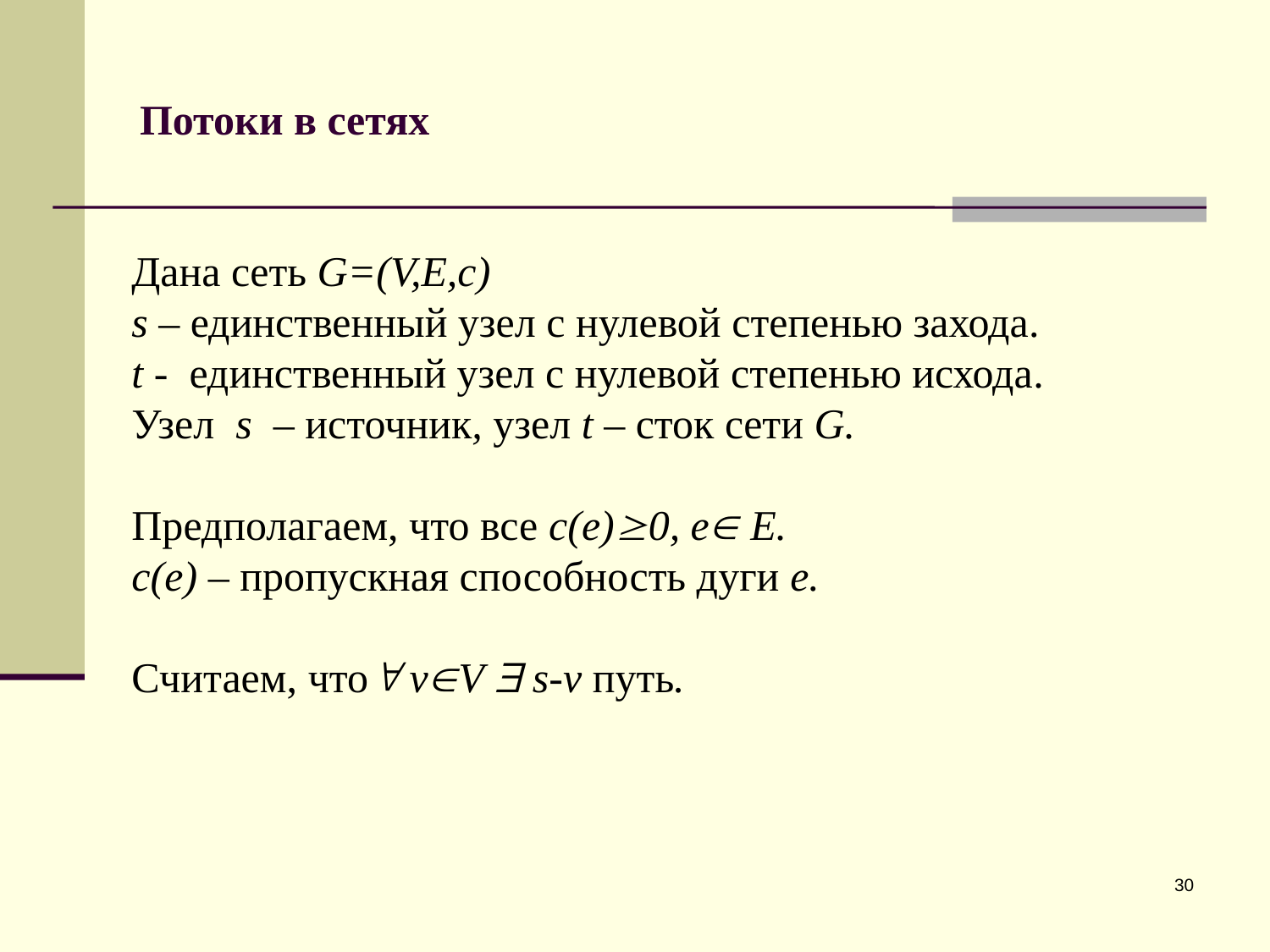

# Потоки в сетях
Дана cеть G=(V,E,c)
s – единственный узел с нулевой степенью захода.
t -  единственный узел с нулевой степенью исхода.
Узел  s  – источник, узел t – сток cети G.

Предполагаем, что все с(e)≥0, e∈ E.
с(e) – пропускная способность дуги e.

Считаем, что∀ v∈V ∃ s-v путь.

30